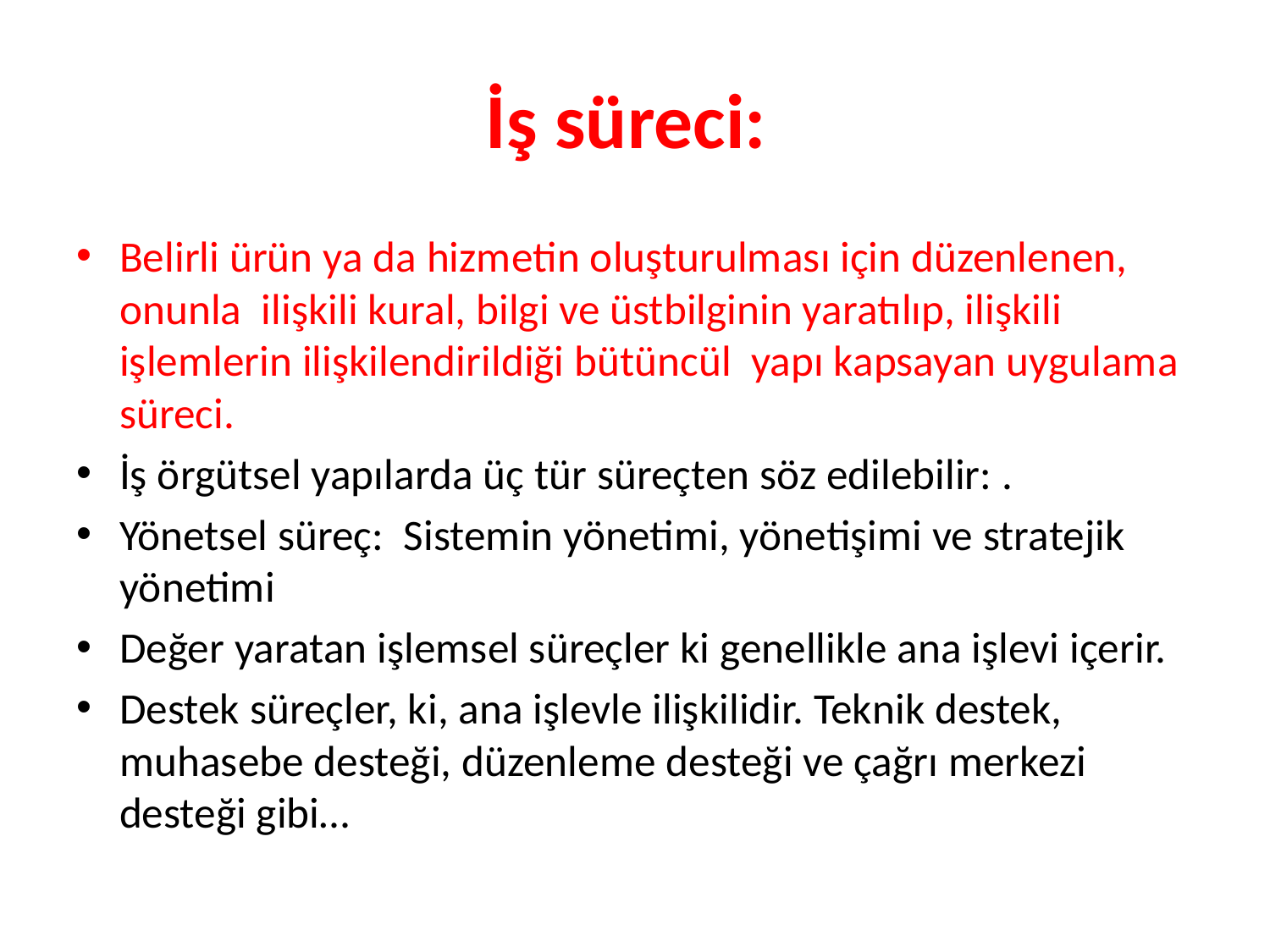

# İş süreci:
Belirli ürün ya da hizmetin oluşturulması için düzenlenen, onunla  ilişkili kural, bilgi ve üstbilginin yaratılıp, ilişkili işlemlerin ilişkilendirildiği bütüncül  yapı kapsayan uygulama süreci.
İş örgütsel yapılarda üç tür süreçten söz edilebilir: .
Yönetsel süreç:  Sistemin yönetimi, yönetişimi ve stratejik yönetimi
Değer yaratan işlemsel süreçler ki genellikle ana işlevi içerir.
Destek süreçler, ki, ana işlevle ilişkilidir. Teknik destek, muhasebe desteği, düzenleme desteği ve çağrı merkezi desteği gibi…